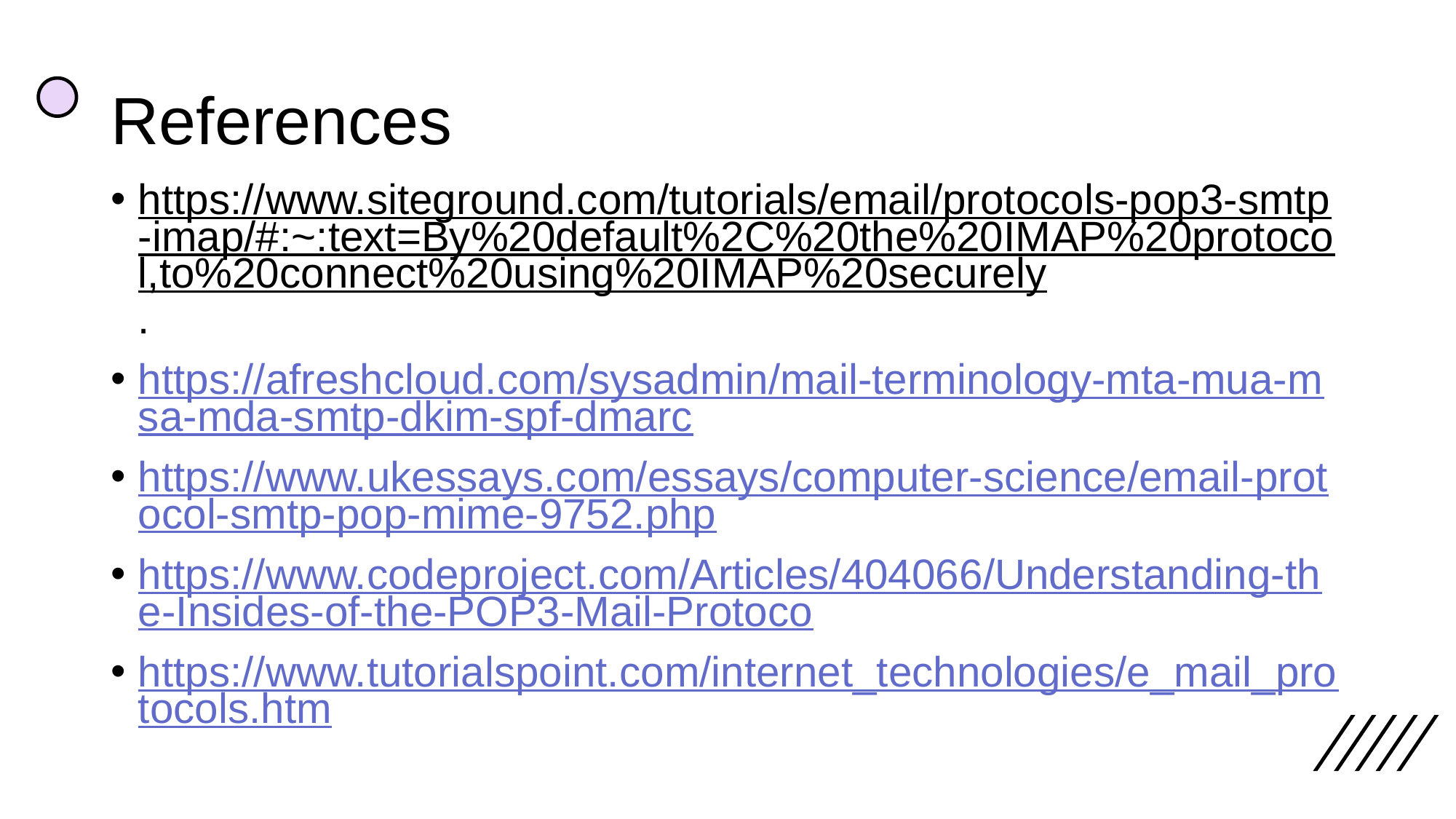

# References
https://www.siteground.com/tutorials/email/protocols-pop3-smtp-imap/#:~:text=By%20default%2C%20the%20IMAP%20protocol,to%20connect%20using%20IMAP%20securely.
https://afreshcloud.com/sysadmin/mail-terminology-mta-mua-msa-mda-smtp-dkim-spf-dmarc
https://www.ukessays.com/essays/computer-science/email-protocol-smtp-pop-mime-9752.php
https://www.codeproject.com/Articles/404066/Understanding-the-Insides-of-the-POP3-Mail-Protoco
https://www.tutorialspoint.com/internet_technologies/e_mail_protocols.htm